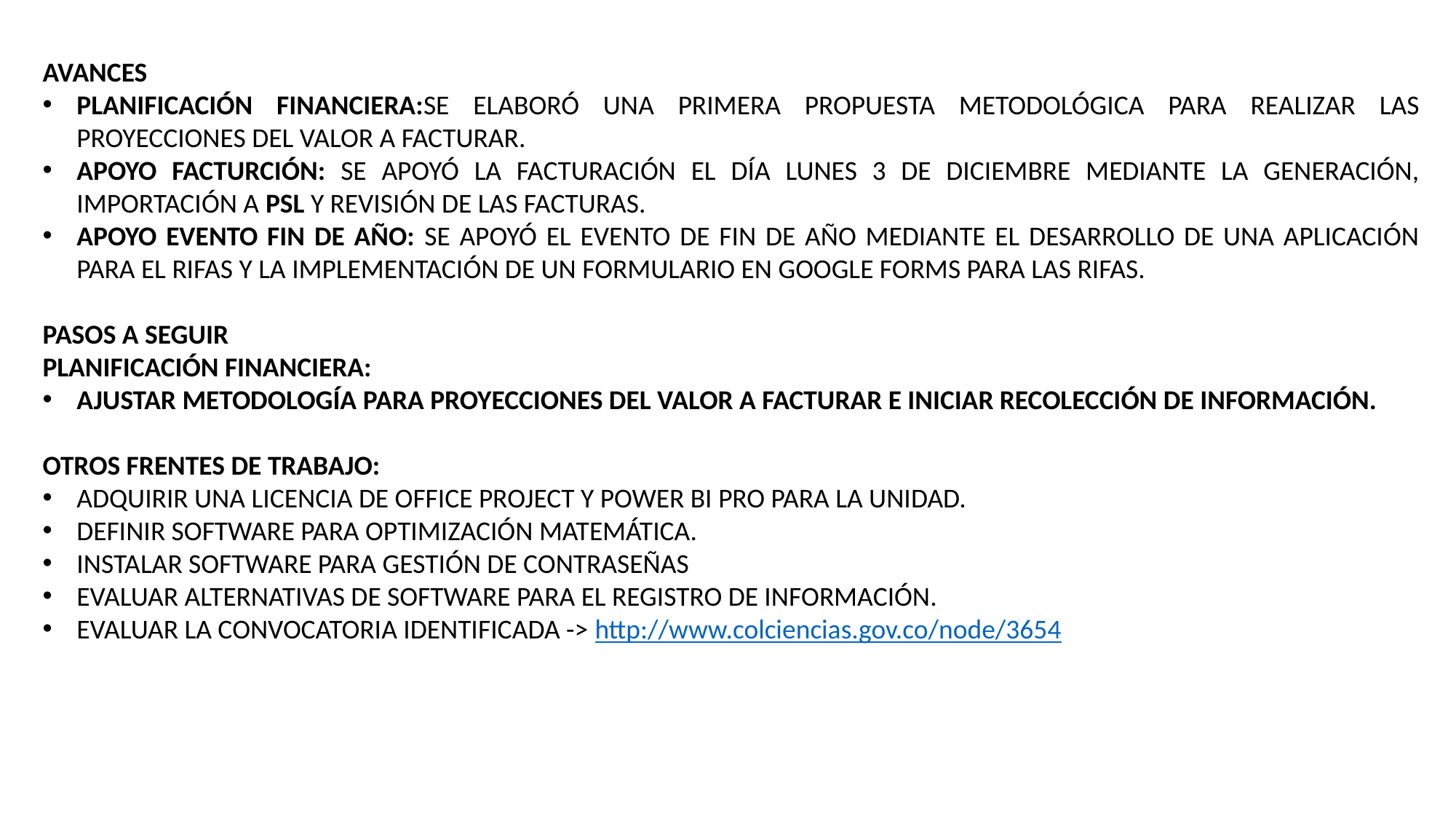

AVANCES
PLANIFICACIÓN FINANCIERA:SE ELABORÓ UNA PRIMERA PROPUESTA METODOLÓGICA PARA REALIZAR LAS PROYECCIONES DEL VALOR A FACTURAR.
APOYO FACTURCIÓN: SE APOYÓ LA FACTURACIÓN EL DÍA LUNES 3 DE DICIEMBRE MEDIANTE LA GENERACIÓN, IMPORTACIÓN A PSL Y REVISIÓN DE LAS FACTURAS.
APOYO EVENTO FIN DE AÑO: SE APOYÓ EL EVENTO DE FIN DE AÑO MEDIANTE EL DESARROLLO DE UNA APLICACIÓN PARA EL RIFAS Y LA IMPLEMENTACIÓN DE UN FORMULARIO EN GOOGLE FORMS PARA LAS RIFAS.

PASOS A SEGUIR
PLANIFICACIÓN FINANCIERA:
AJUSTAR METODOLOGÍA PARA PROYECCIONES DEL VALOR A FACTURAR E INICIAR RECOLECCIÓN DE INFORMACIÓN.

OTROS FRENTES DE TRABAJO:
ADQUIRIR UNA LICENCIA DE OFFICE PROJECT Y POWER BI PRO PARA LA UNIDAD.
DEFINIR SOFTWARE PARA OPTIMIZACIÓN MATEMÁTICA.
INSTALAR SOFTWARE PARA GESTIÓN DE CONTRASEÑAS
EVALUAR ALTERNATIVAS DE SOFTWARE PARA EL REGISTRO DE INFORMACIÓN.
EVALUAR LA CONVOCATORIA IDENTIFICADA -> http://www.colciencias.gov.co/node/3654